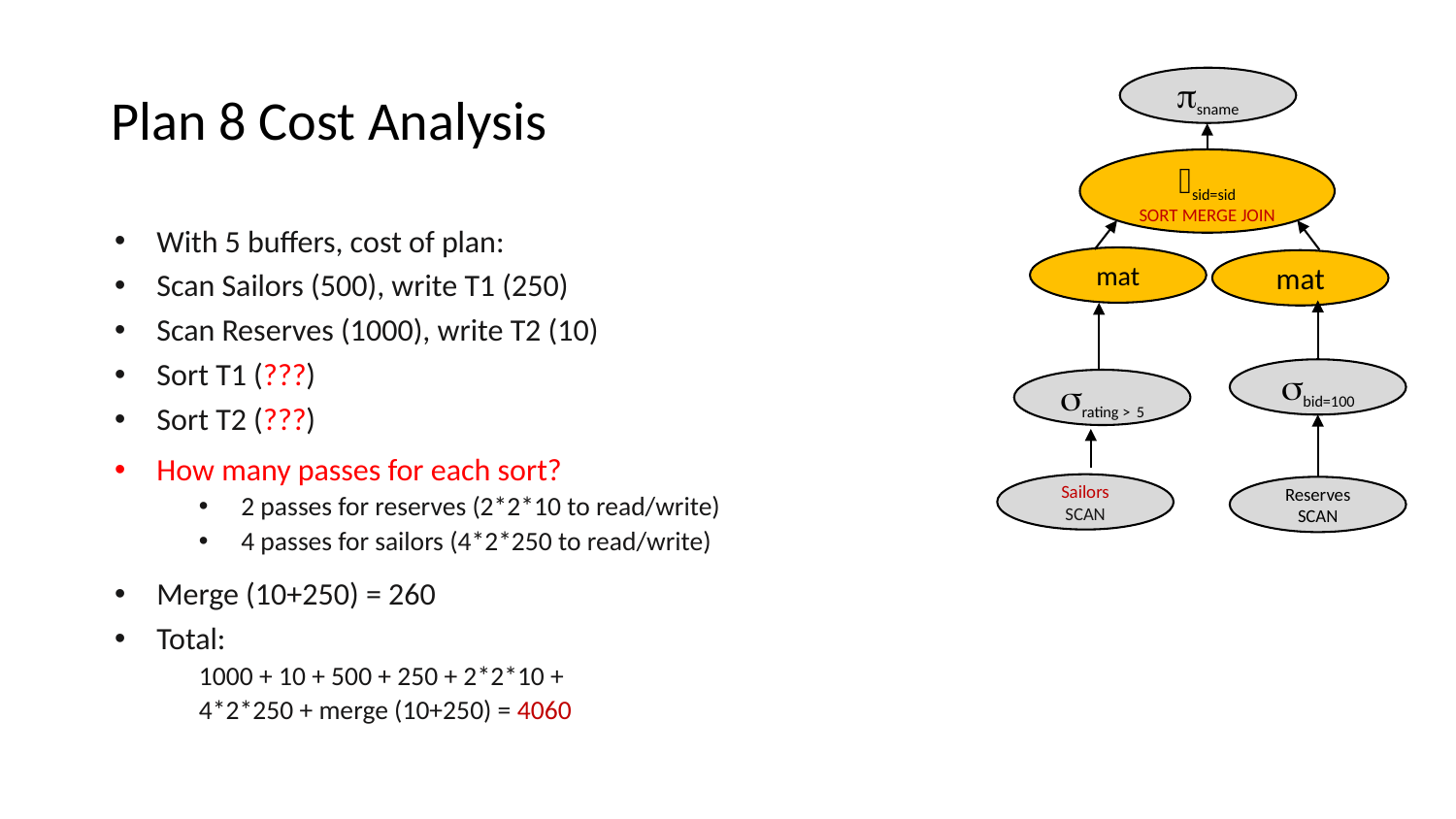

# Plan 8 Cost Analysis
πsname
⨝sid=sid
SORT MERGE JOIN
With 5 buffers, cost of plan:
Scan Sailors (500), write T1 (250)
Scan Reserves (1000), write T2 (10)
Sort T1 (???)
Sort T2 (???)
How many passes for each sort?
2 passes for reserves (2*2*10 to read/write)
4 passes for sailors (4*2*250 to read/write)
Merge (10+250) = 260
Total:
1000 + 10 + 500 + 250 + 2*2*10 +
4*2*250 + merge (10+250) = 4060
mat
mat
σbid=100
σrating > 5
Sailors
scan
Reserves
scan